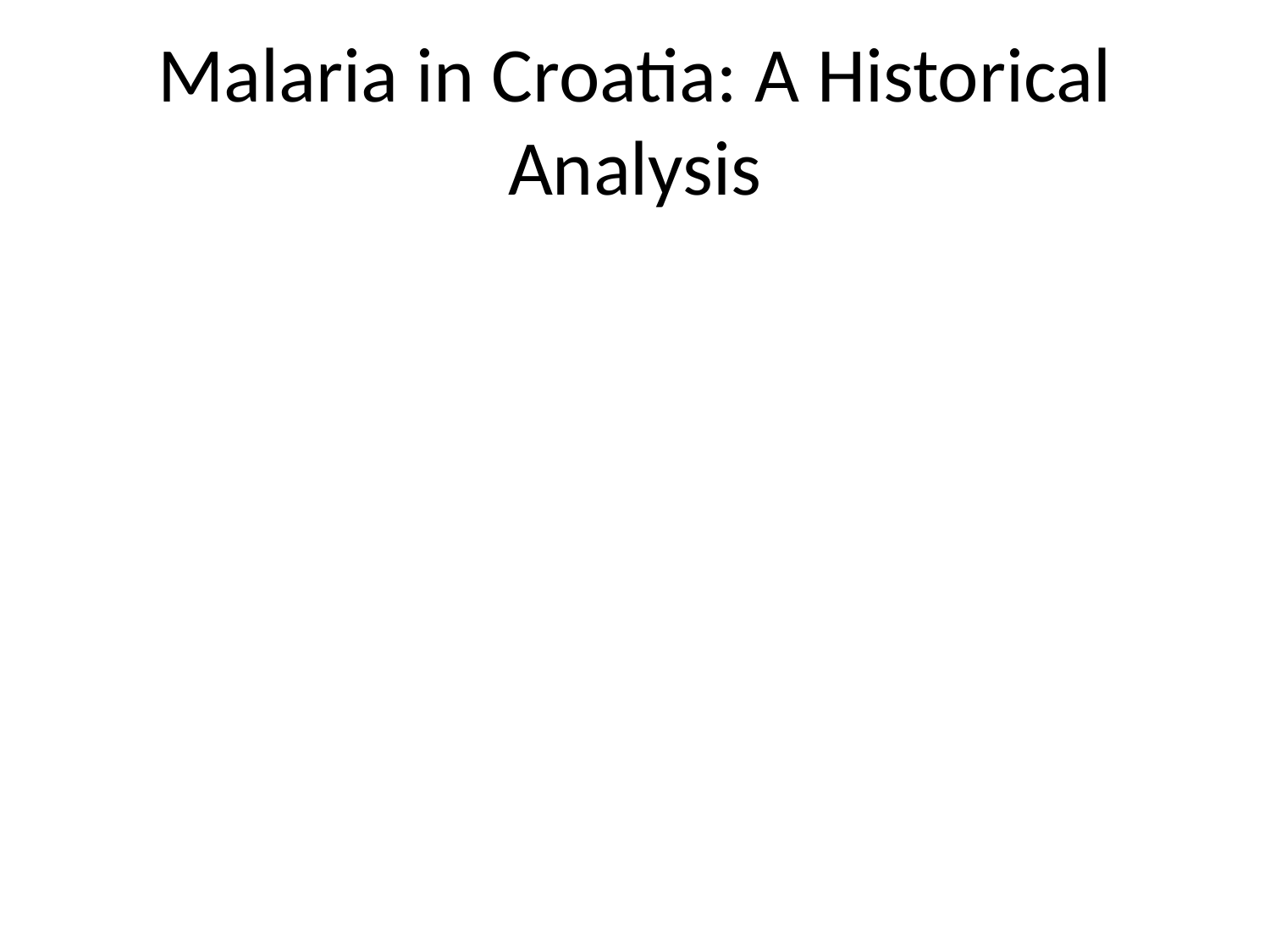

# Malaria in Croatia: A Historical Analysis